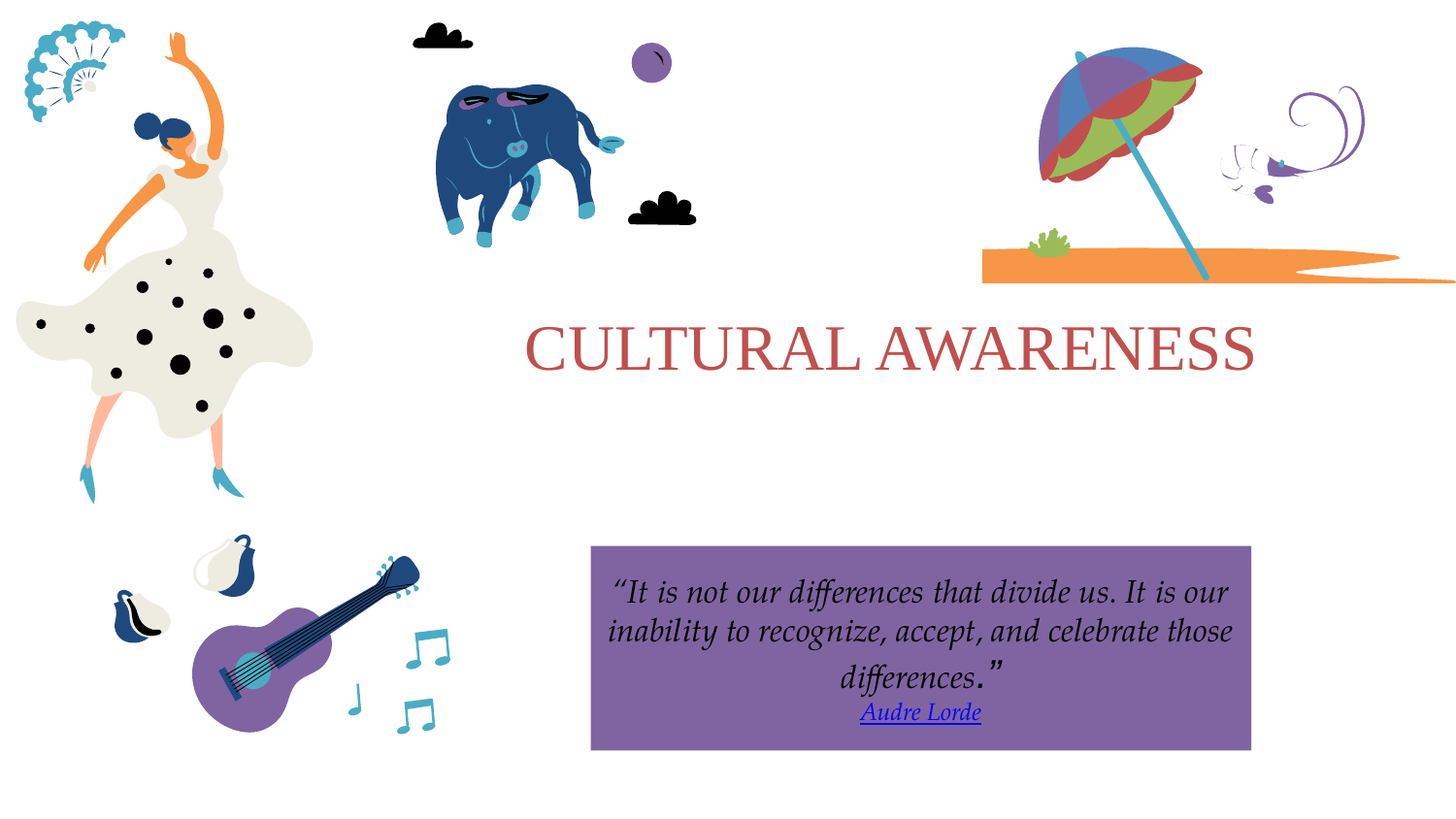

# CULTURAL AWARENESS

“It is not our differences that divide us. It is our inability to recognize, accept, and celebrate those differences.”
Audre Lorde